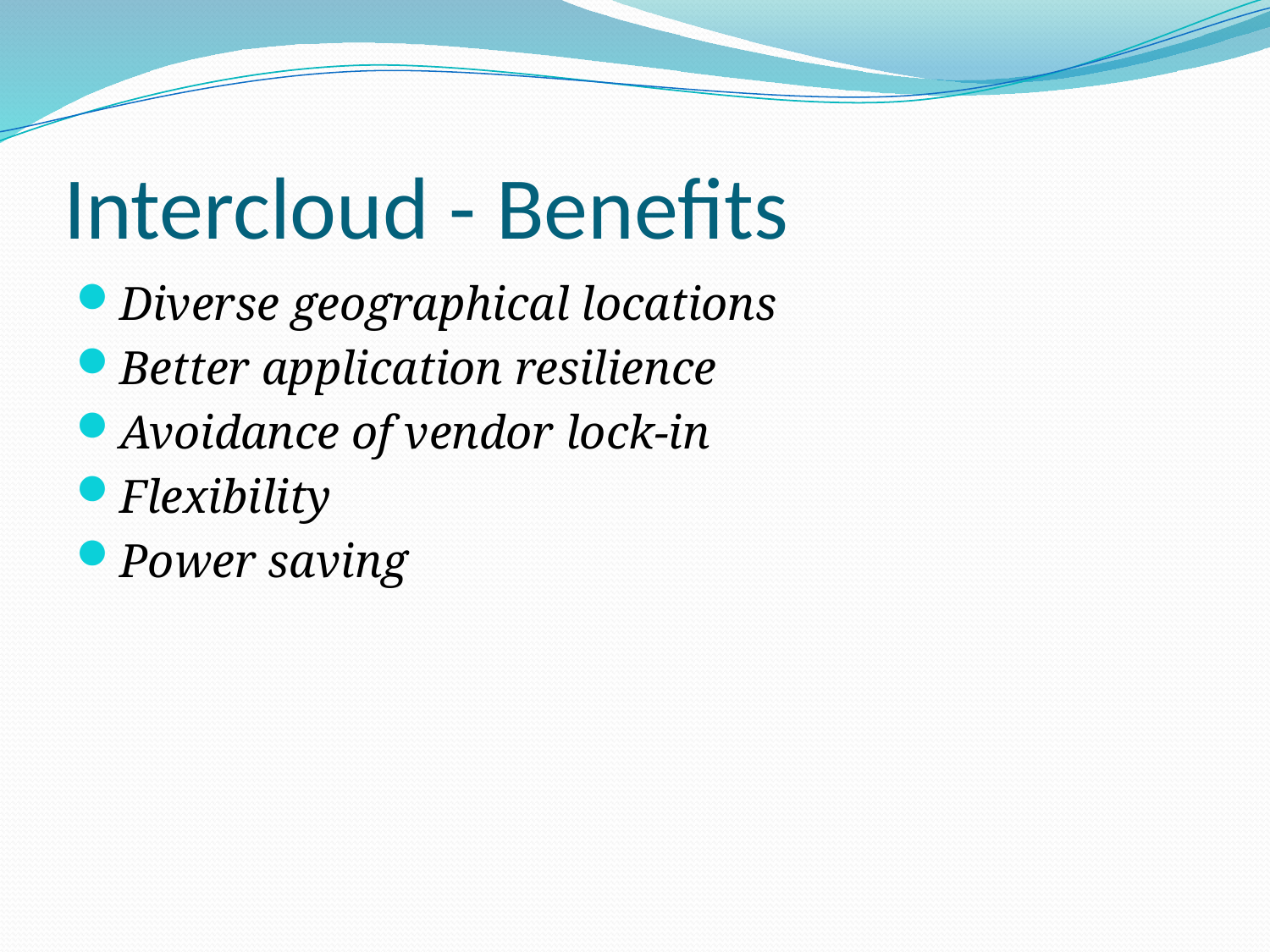

# Intercloud - Benefits
Diverse geographical locations
Better application resilience
Avoidance of vendor lock-in
Flexibility
Power saving